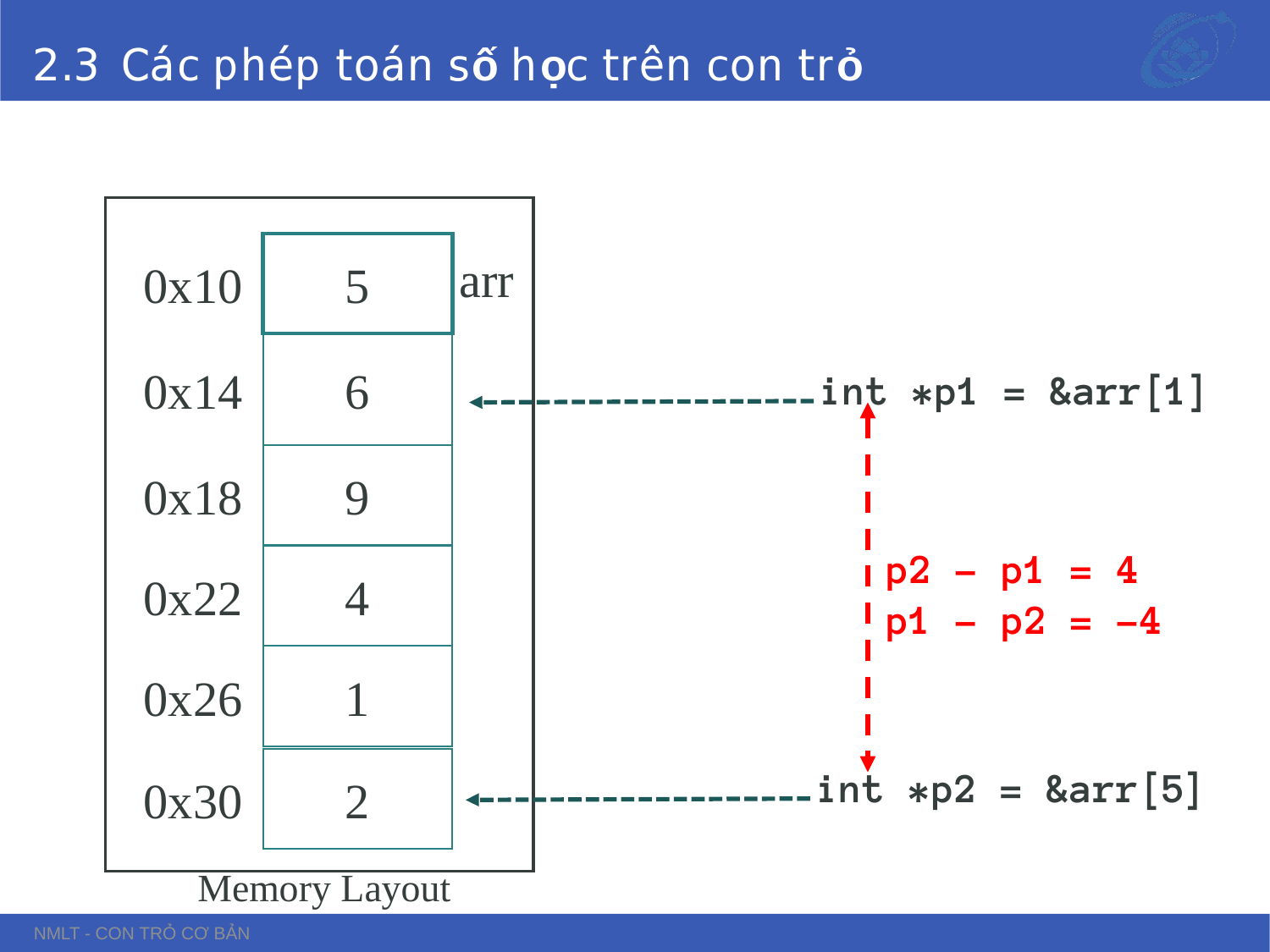

# 2.3 Các phép toán số học trên con trỏ

5
arr
0x10

6
0x14
int *p1 = &arr[1]

9
0x18
p2 – p1 = 4
p1 – p2 = -4

4
0x22

1
0x26

2
int *p2 = &arr[5]
0x30

Memory Layout
NMLT - Con trỏ cơ bản
41